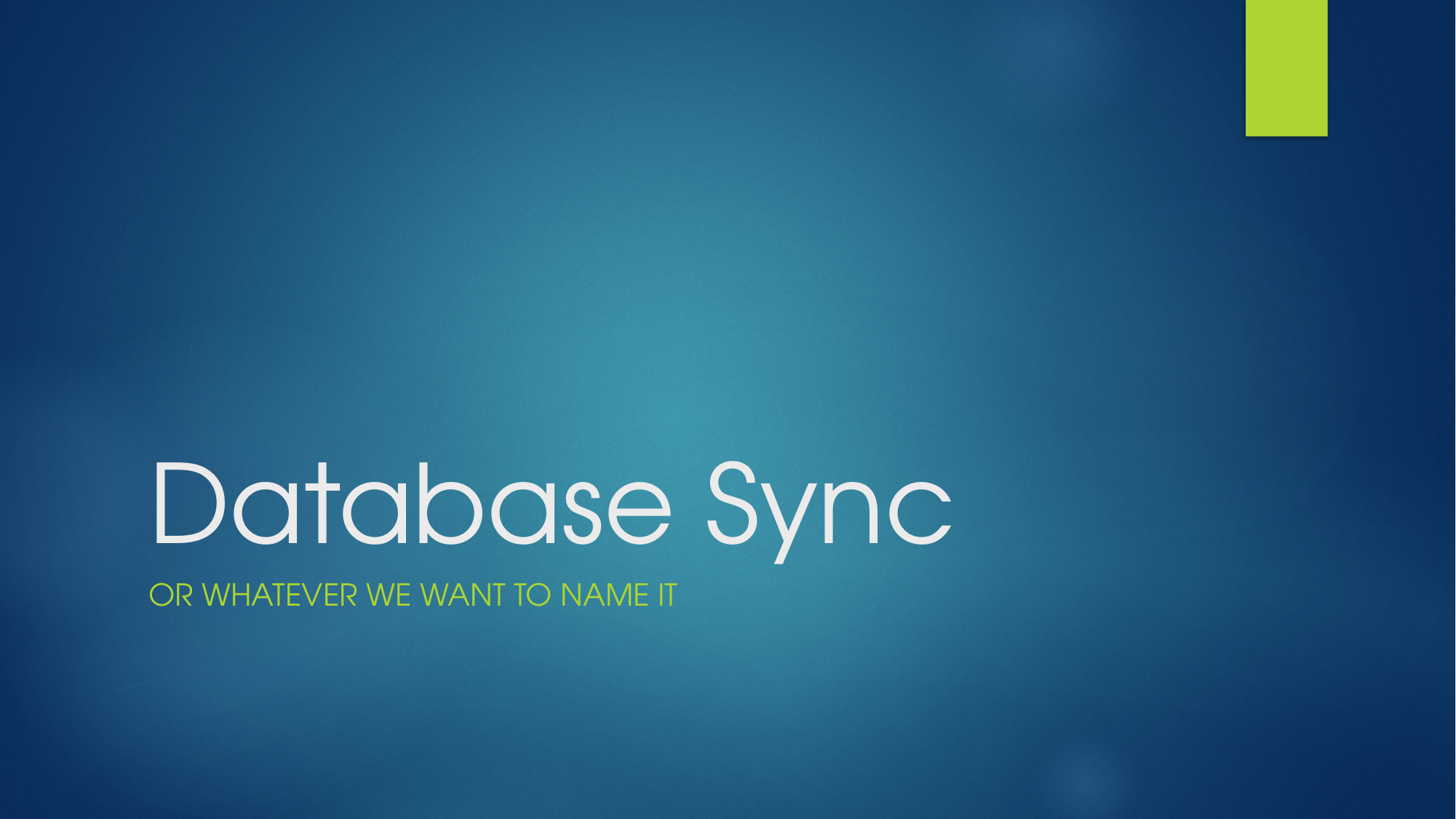

# Database Sync
Or whatever we want to name it